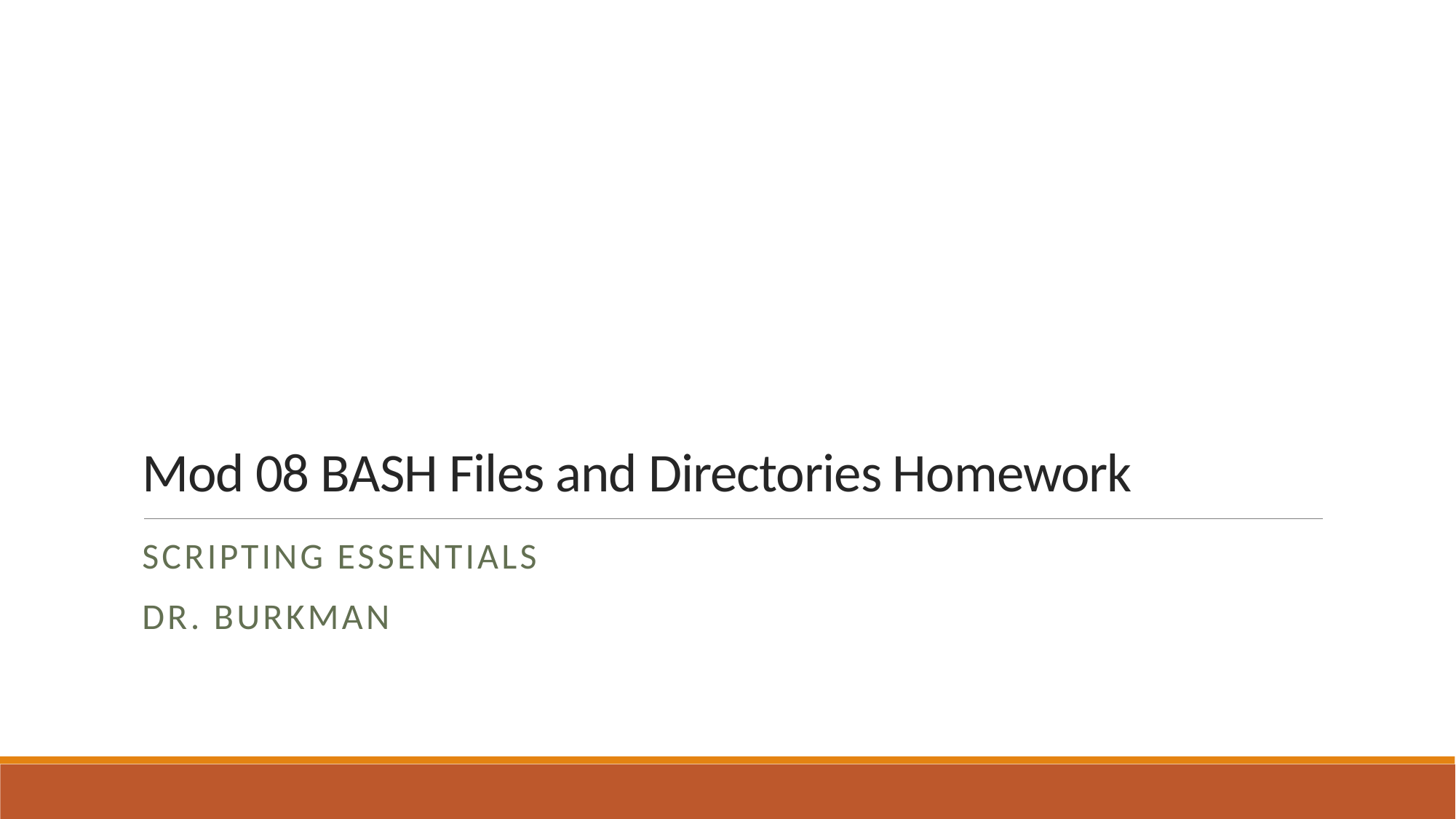

# Mod 08 BASH Files and Directories Homework
Scripting Essentials
Dr. Burkman